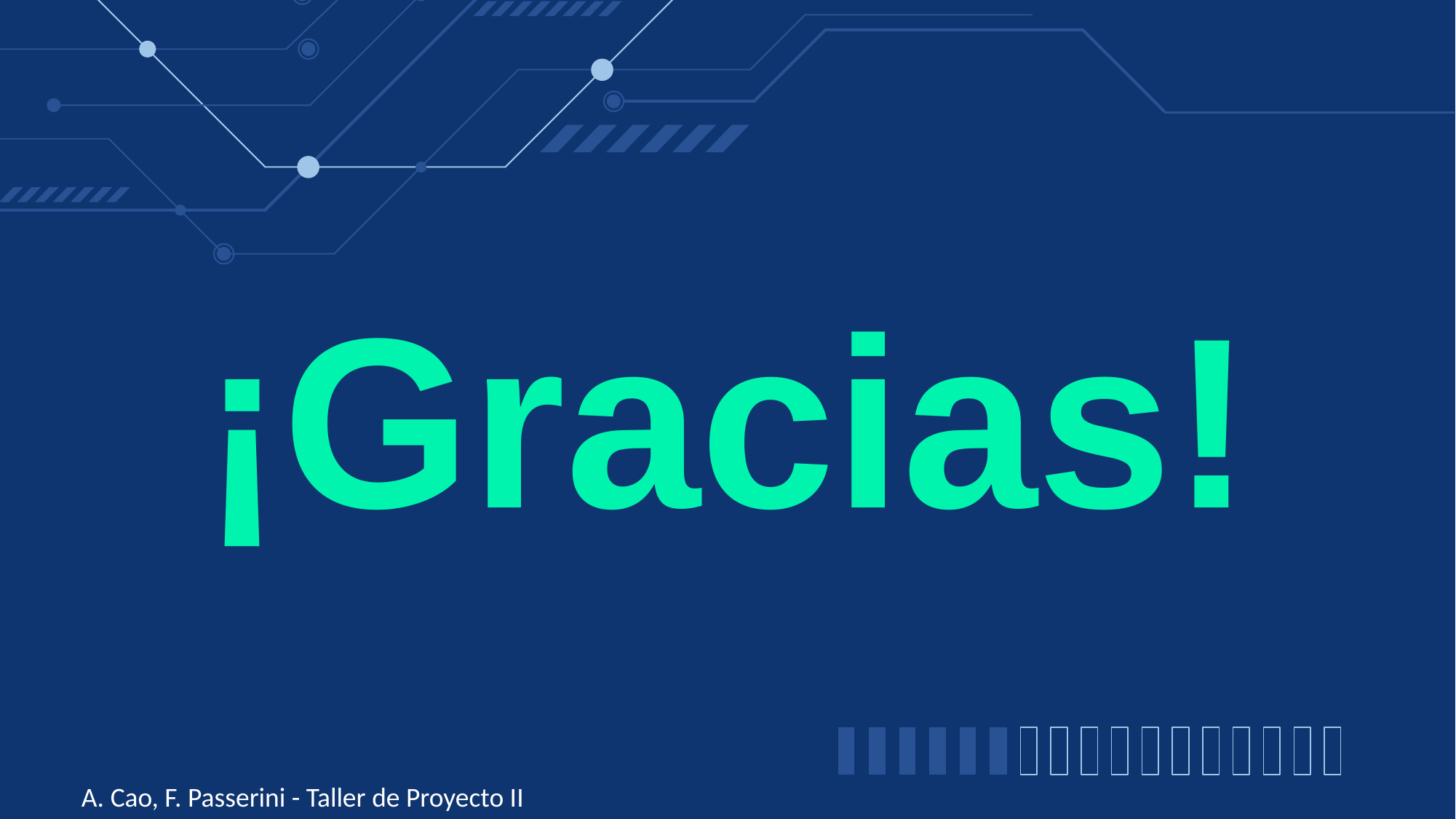

# ¡Gracias!
A. Cao, F. Passerini - Taller de Proyecto II